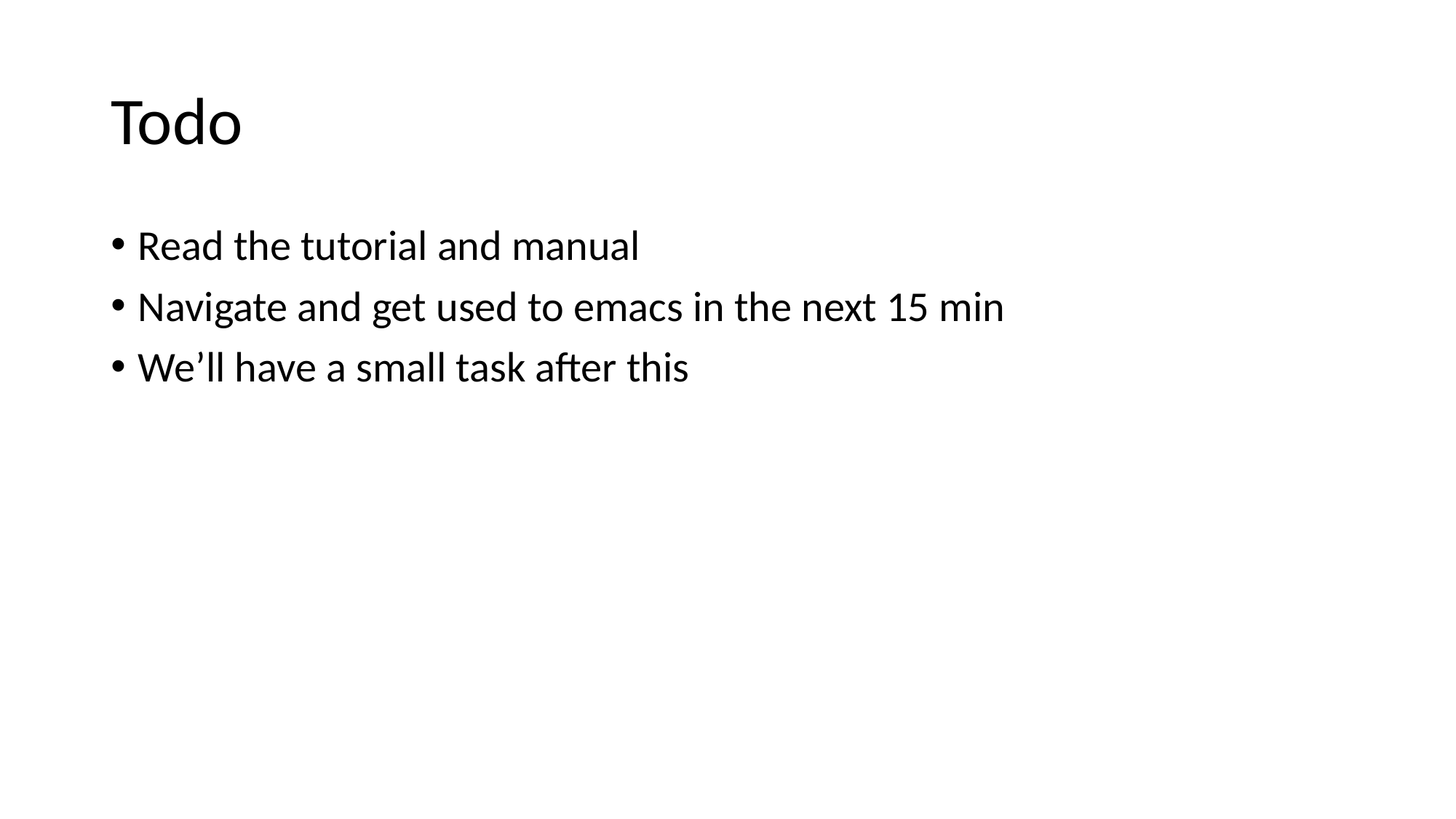

# Todo
Read the tutorial and manual
Navigate and get used to emacs in the next 15 min
We’ll have a small task after this